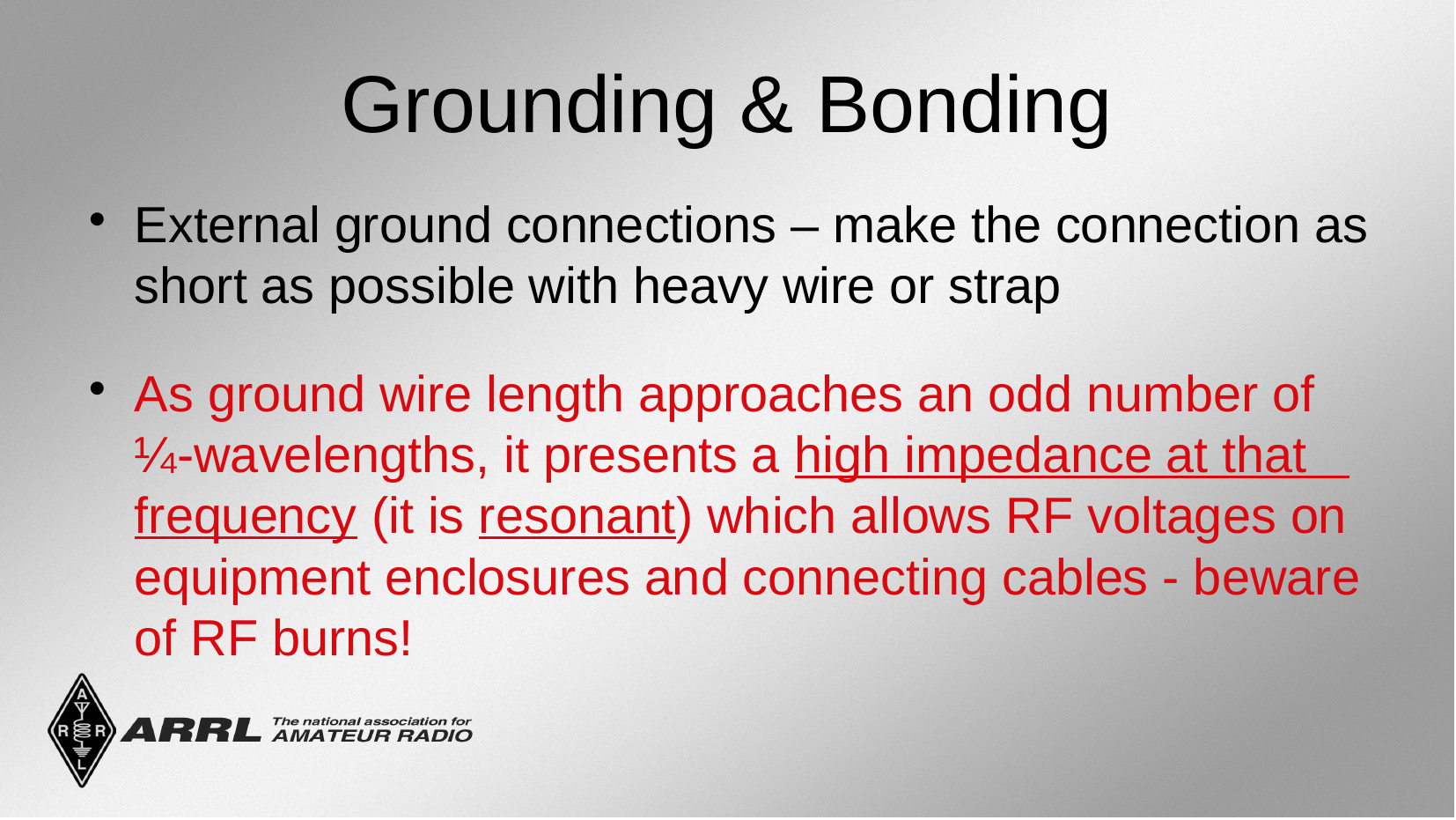

Grounding & Bonding

External ground connections – make the connection as short as possible with heavy wire or strap
As ground wire length approaches an odd number of ¼-wavelengths, it presents a high impedance at that    frequency (it is resonant) which allows RF voltages on equipment enclosures and connecting cables - beware of RF burns!